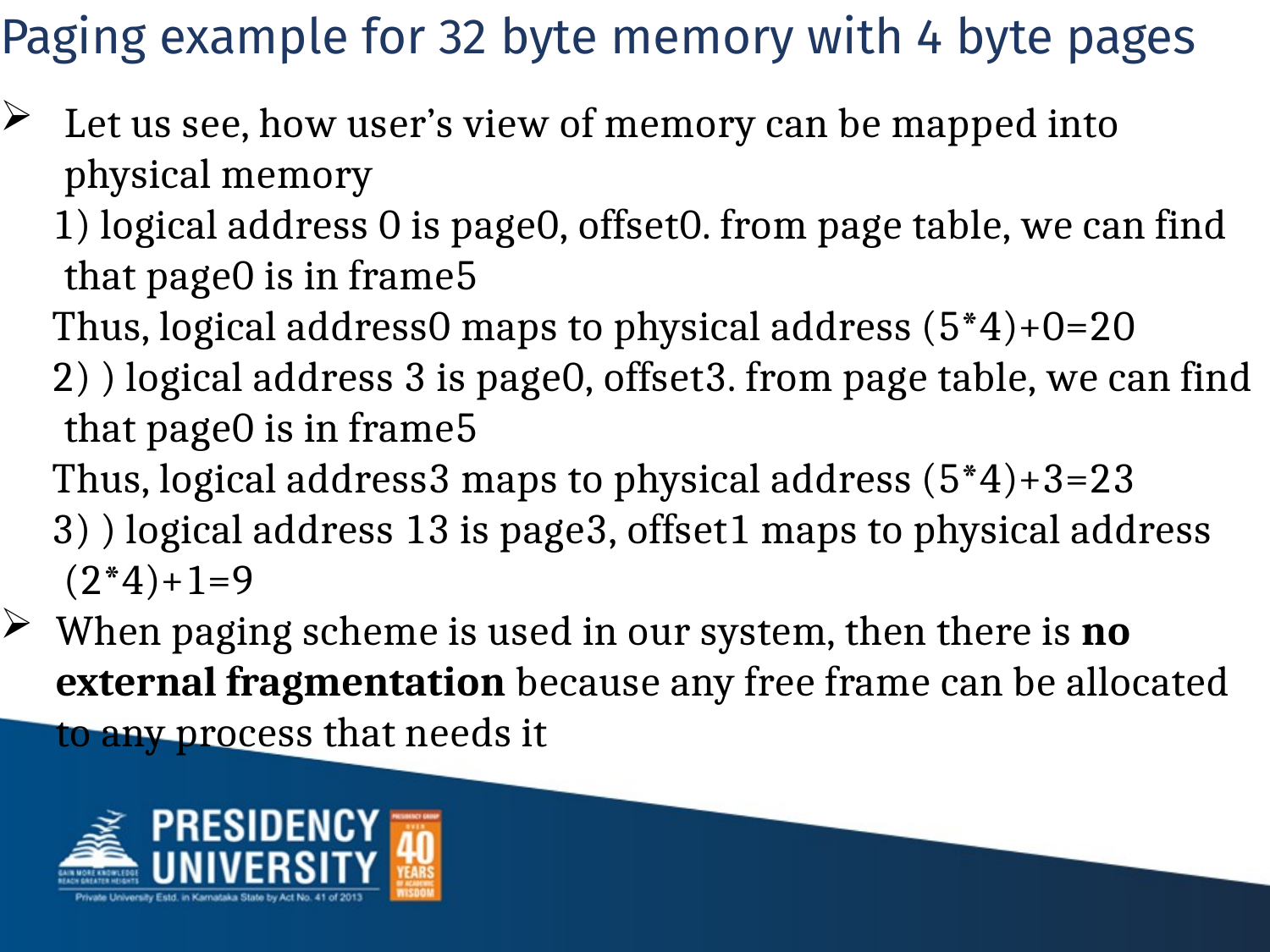

# Paging example for 32 byte memory with 4 byte pages
Let us see, how user’s view of memory can be mapped into physical memory
   1) logical address 0 is page0, offset0. from page table, we can find that page0 is in frame5
   Thus, logical address0 maps to physical address (5*4)+0=20
   2) ) logical address 3 is page0, offset3. from page table, we can find that page0 is in frame5
   Thus, logical address3 maps to physical address (5*4)+3=23
   3) ) logical address 13 is page3, offset1 maps to physical address (2*4)+1=9
When paging scheme is used in our system, then there is no external fragmentation because any free frame can be allocated to any process that needs it